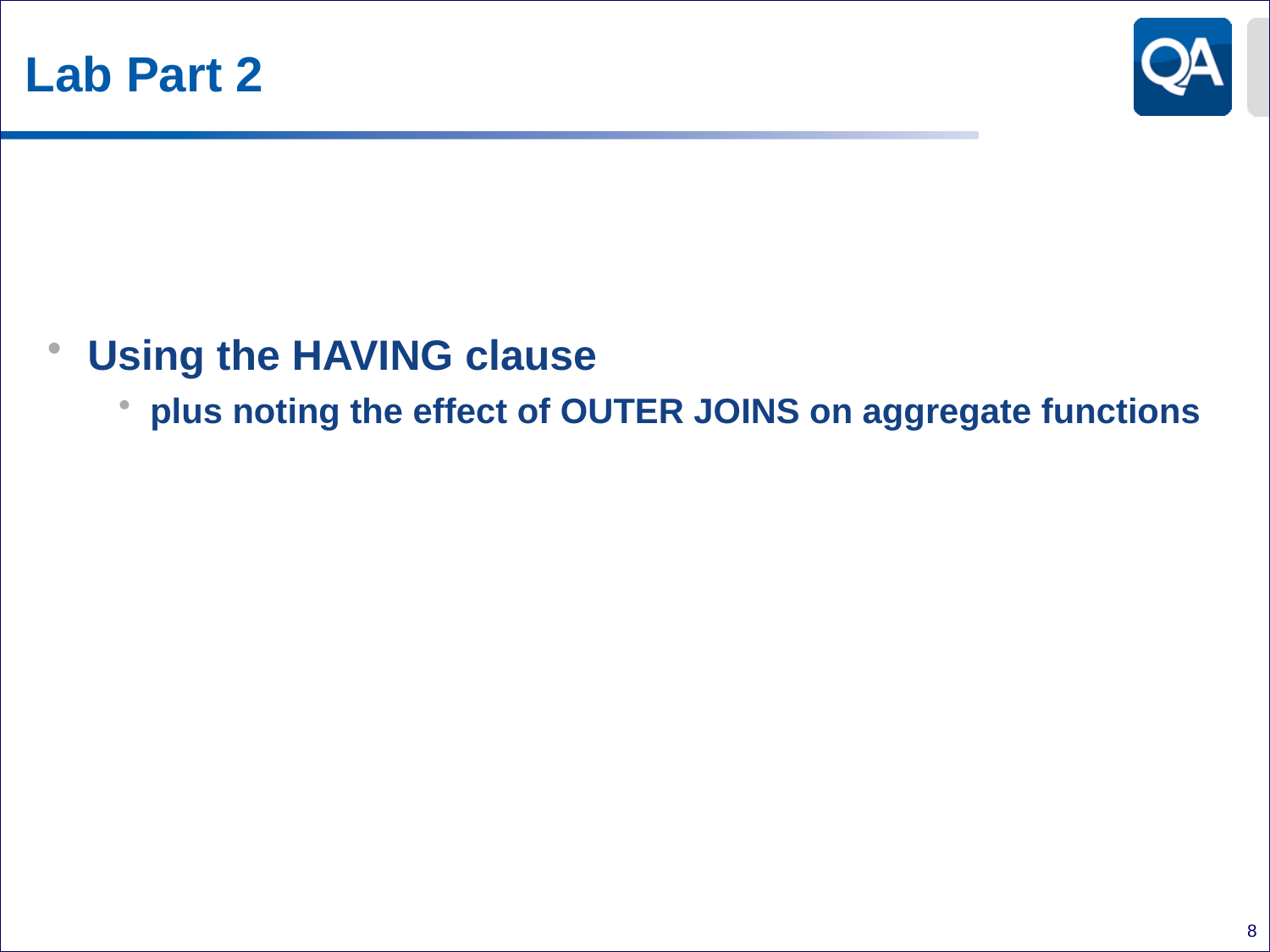

# Lab Part 2

Using the HAVING clause
plus noting the effect of OUTER JOINS on aggregate functions